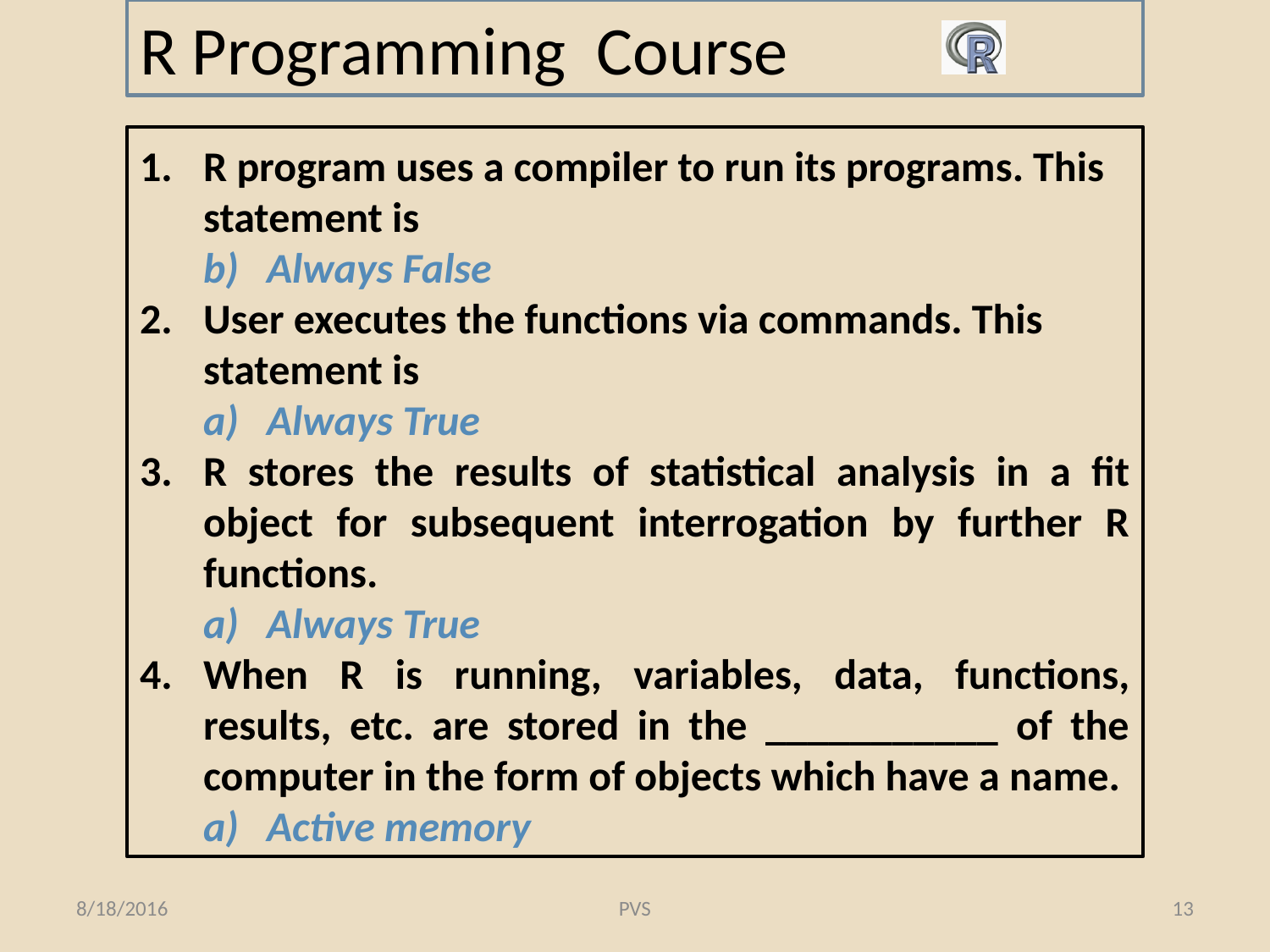

# R Programming  Course

R program uses a compiler to run its programs. This statement is
b)	Always False
User executes the functions via commands. This statement is
Always True
R stores the results of statistical analysis in a fit object for subsequent interrogation by further R functions.
Always True
When R is running, variables, data, functions, results, etc. are stored in the ___________ of the computer in the form of objects which have a name.
Active memory
8/18/2016
PVS
13